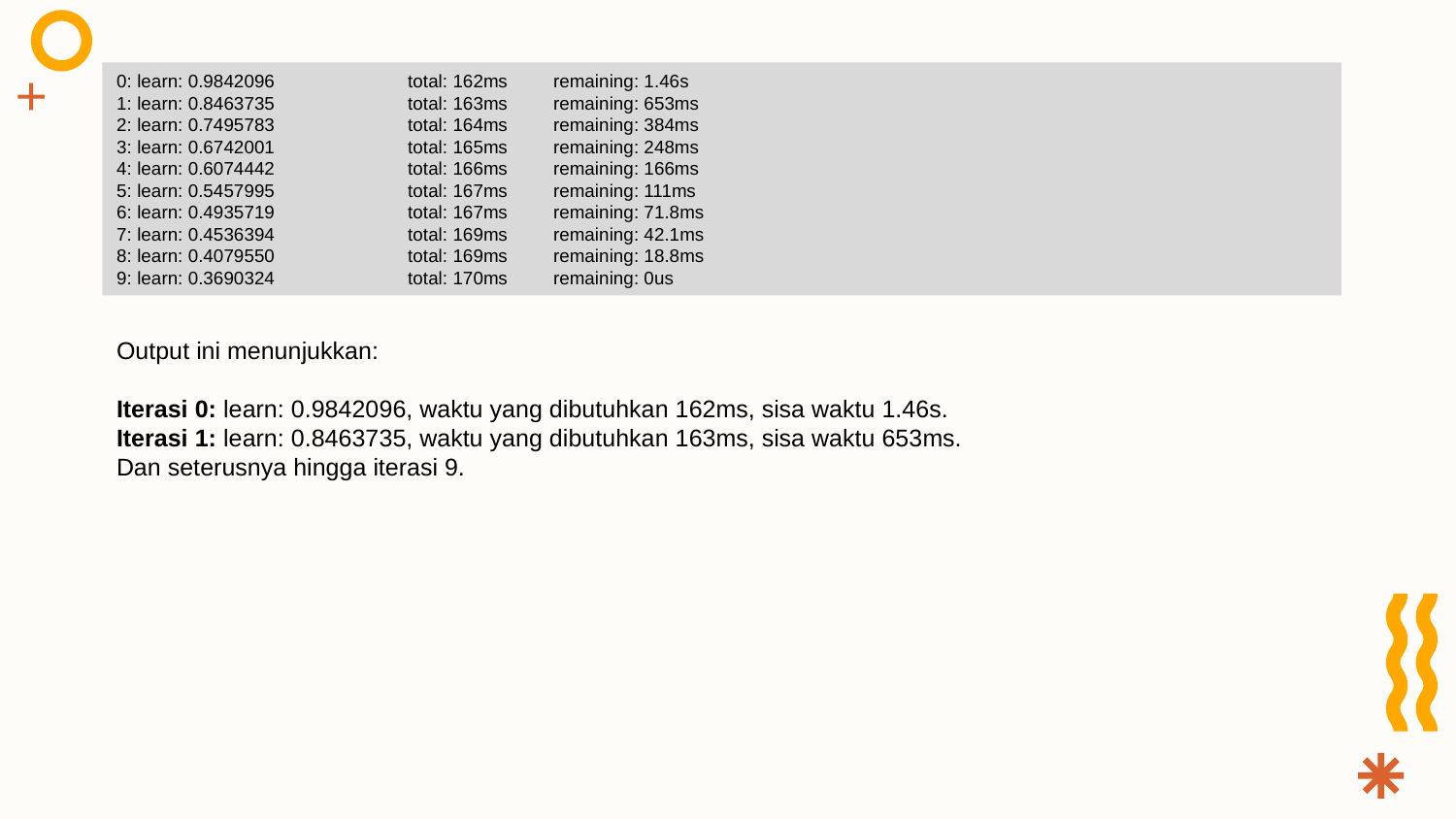

0: learn: 0.9842096	total: 162ms	remaining: 1.46s
1: learn: 0.8463735	total: 163ms	remaining: 653ms
2: learn: 0.7495783	total: 164ms	remaining: 384ms
3: learn: 0.6742001	total: 165ms	remaining: 248ms
4: learn: 0.6074442	total: 166ms	remaining: 166ms
5: learn: 0.5457995	total: 167ms	remaining: 111ms
6: learn: 0.4935719	total: 167ms	remaining: 71.8ms
7: learn: 0.4536394	total: 169ms	remaining: 42.1ms
8: learn: 0.4079550	total: 169ms	remaining: 18.8ms
9: learn: 0.3690324	total: 170ms	remaining: 0us
#
Output ini menunjukkan:

Iterasi 0: learn: 0.9842096, waktu yang dibutuhkan 162ms, sisa waktu 1.46s.
Iterasi 1: learn: 0.8463735, waktu yang dibutuhkan 163ms, sisa waktu 653ms.
Dan seterusnya hingga iterasi 9.